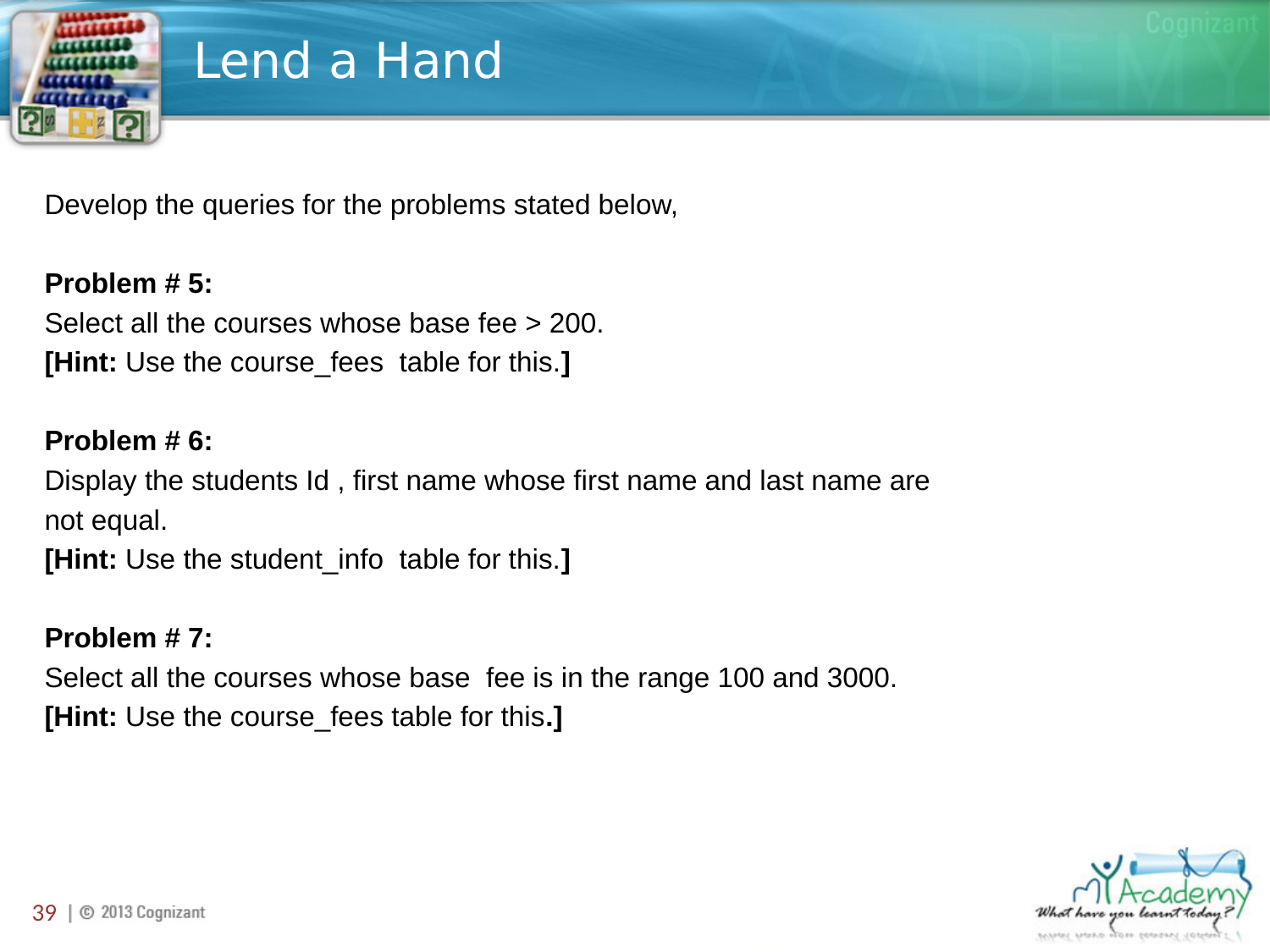

# Lend a Hand
Develop the queries for the problems stated below,

Problem # 5:
Select all the courses whose base fee > 200.
[Hint: Use the course_fees  table for this.]

Problem # 6:
Display the students Id , first name whose first name and last name are
not equal.
[Hint: Use the student_info  table for this.]

Problem # 7:
Select all the courses whose base  fee is in the range 100 and 3000.
[Hint: Use the course_fees table for this.]

39